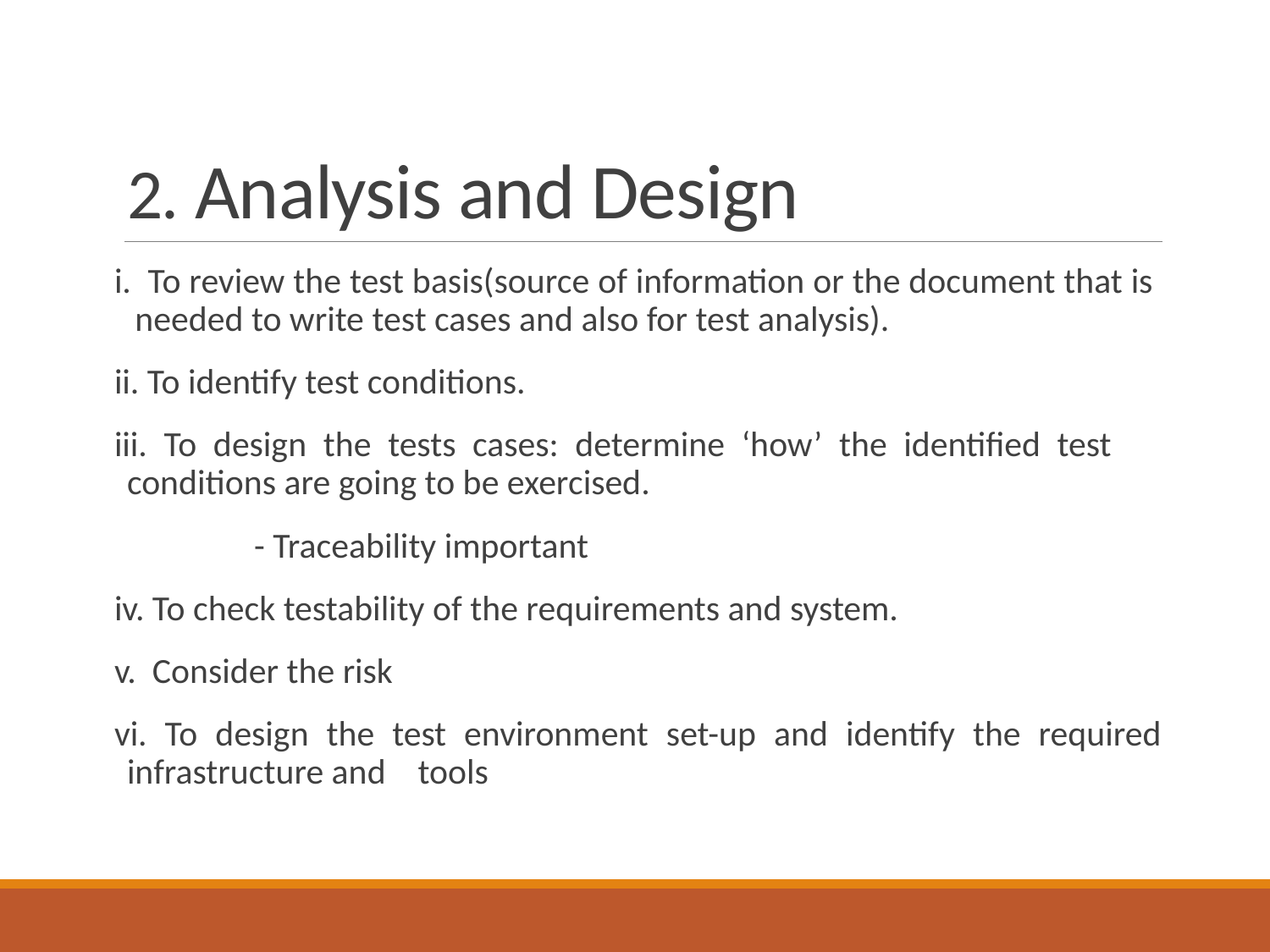

# 2. Analysis and Design
i.  To review the test basis(source of information or the document that is   needed to write test cases and also for test analysis).
ii. To identify test conditions.
iii. To design the tests cases: determine ‘how’ the identified test    conditions are going to be exercised.
		- Traceability important
iv. To check testability of the requirements and system.
v.  Consider the risk
vi. To design the test environment set-up and identify the required infrastructure and    tools